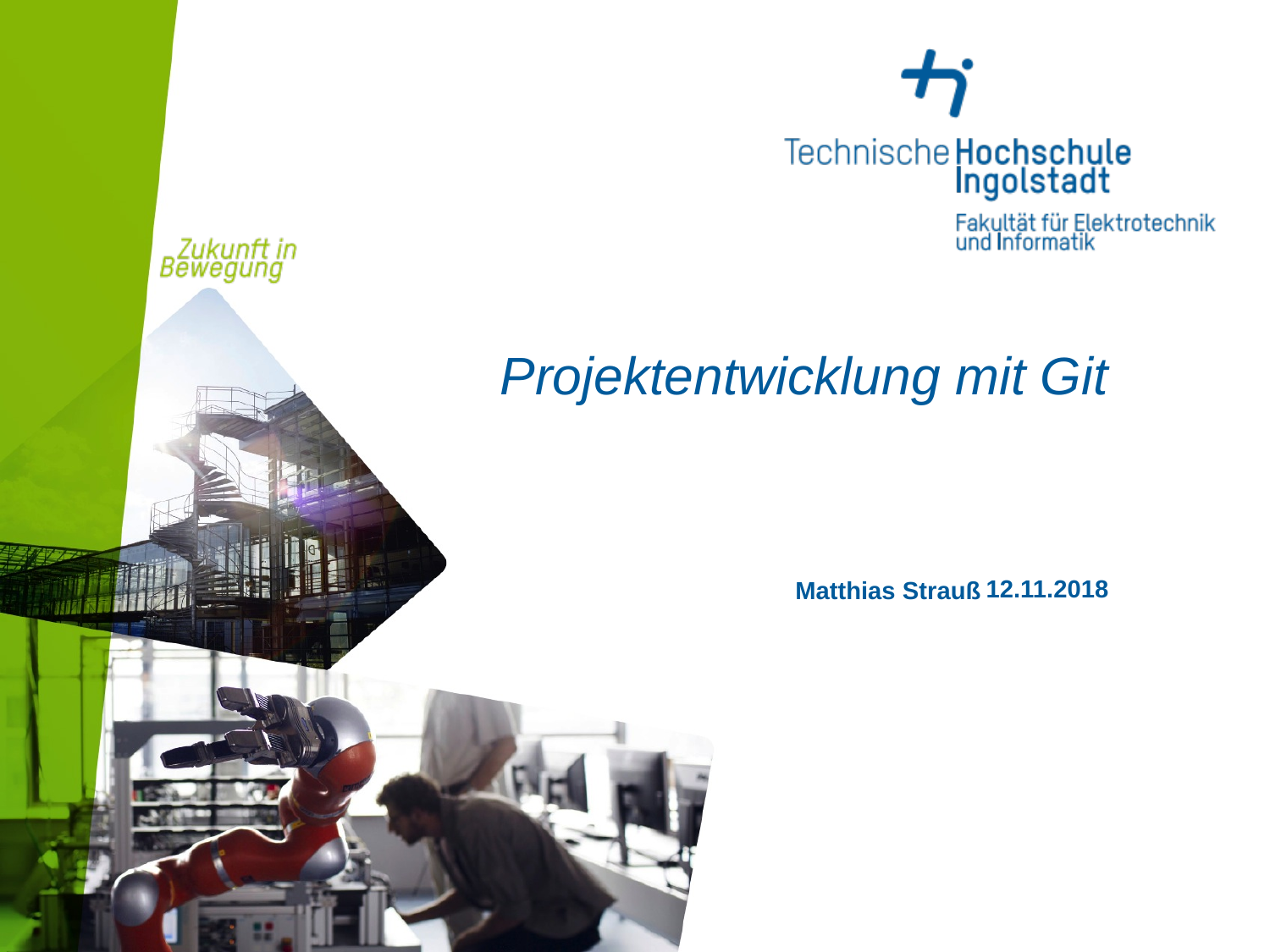

# Projektentwicklung mit Git

12.11.2018
Matthias Strauß